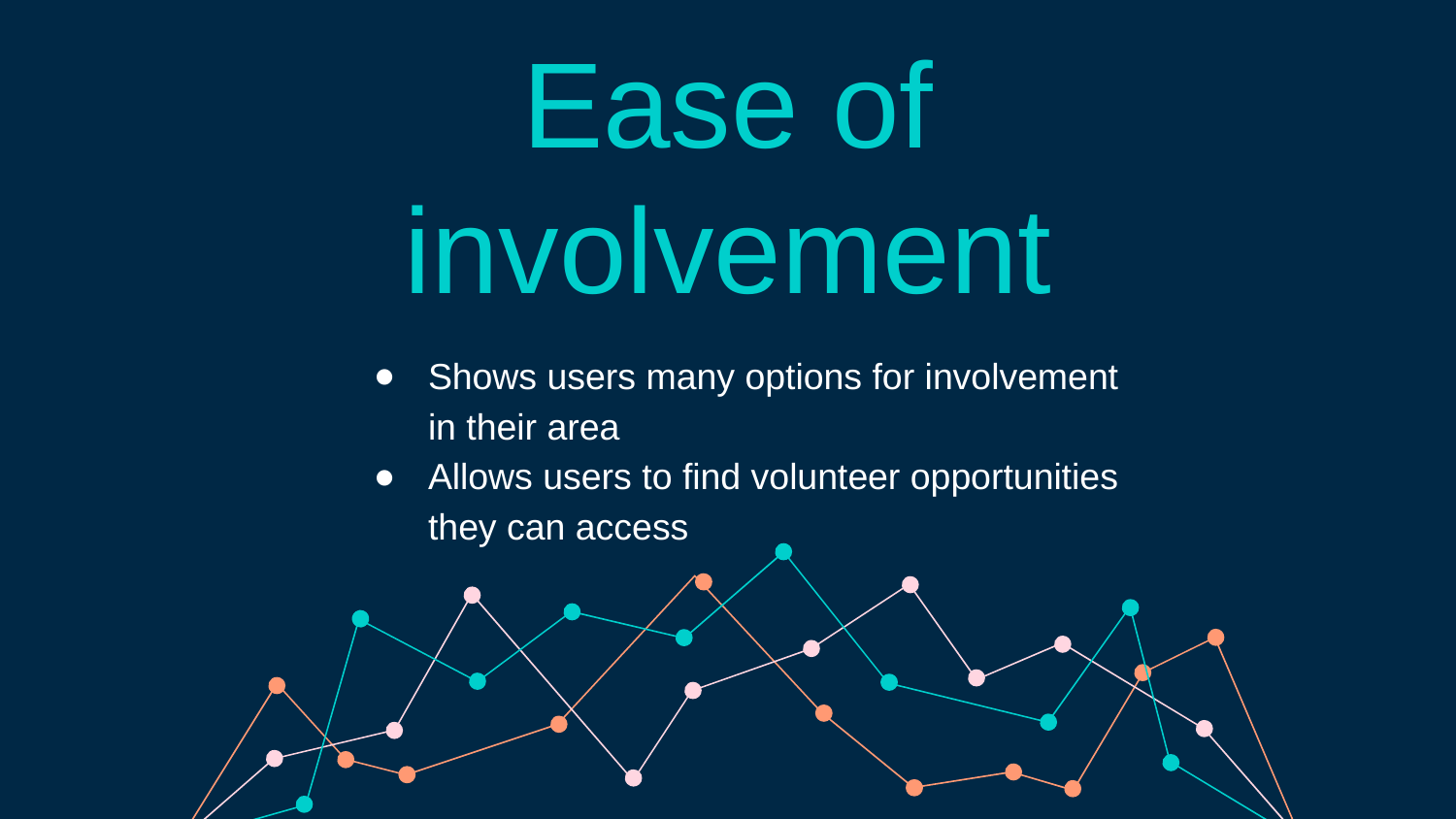

# Ease of involvement
Shows users many options for involvement in their area
Allows users to find volunteer opportunities they can access